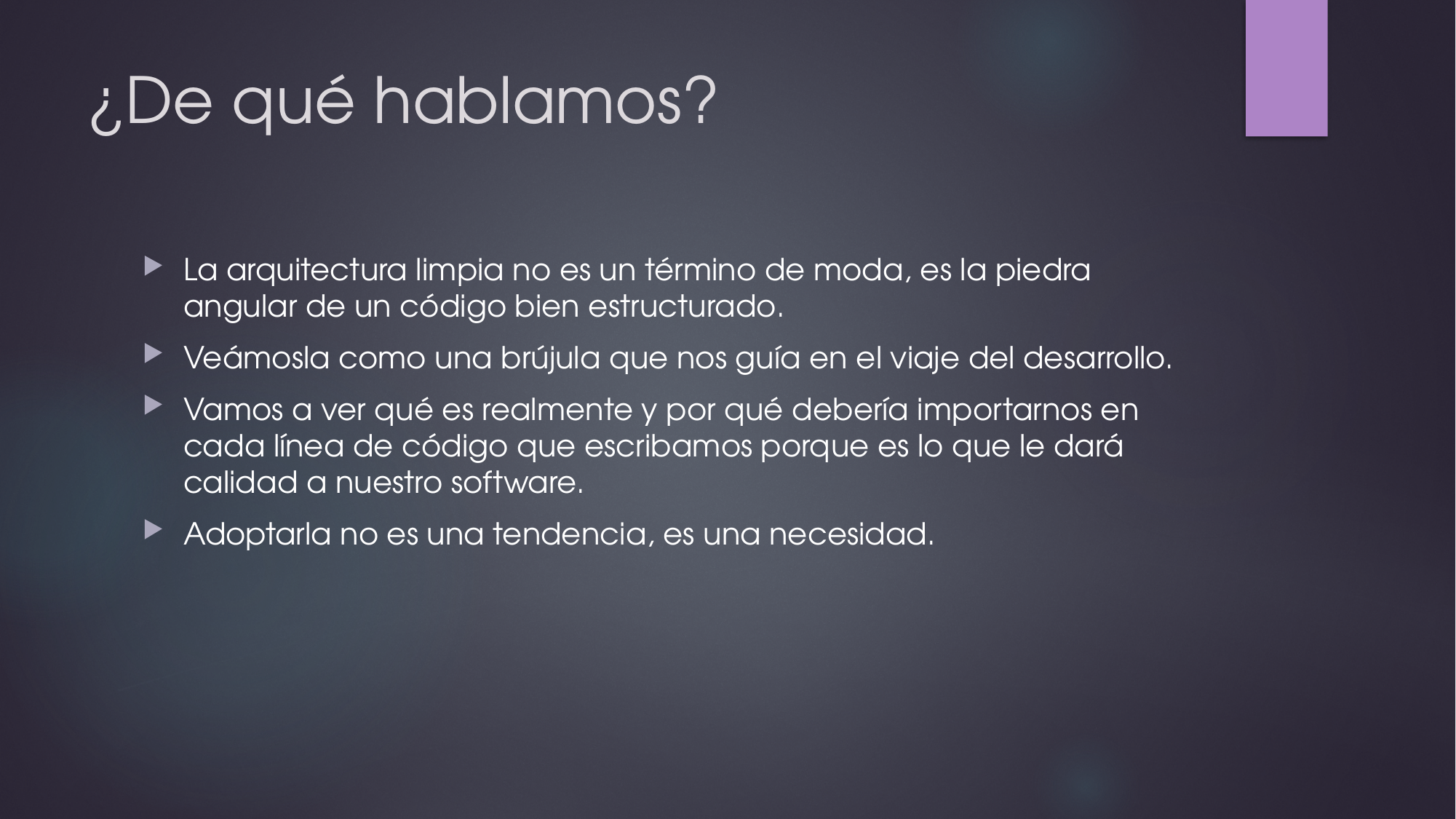

# ¿De qué hablamos?
La arquitectura limpia no es un término de moda, es la piedra angular de un código bien estructurado.
Veámosla como una brújula que nos guía en el viaje del desarrollo.
Vamos a ver qué es realmente y por qué debería importarnos en cada línea de código que escribamos porque es lo que le dará calidad a nuestro software.
Adoptarla no es una tendencia, es una necesidad.